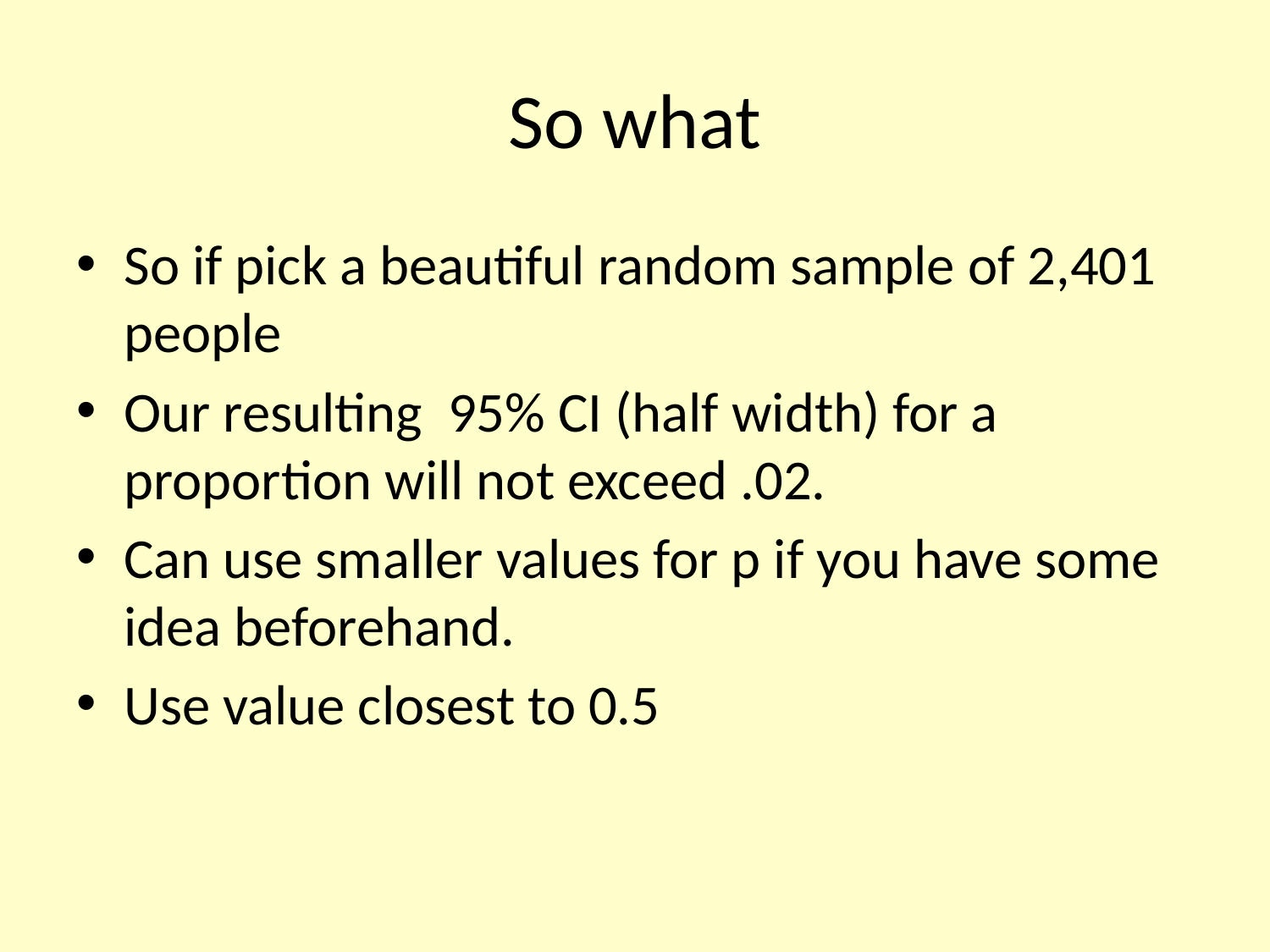

# So what
So if pick a beautiful random sample of 2,401 people
Our resulting  95% CI (half width) for a proportion will not exceed .02.
Can use smaller values for p if you have some idea beforehand.
Use value closest to 0.5